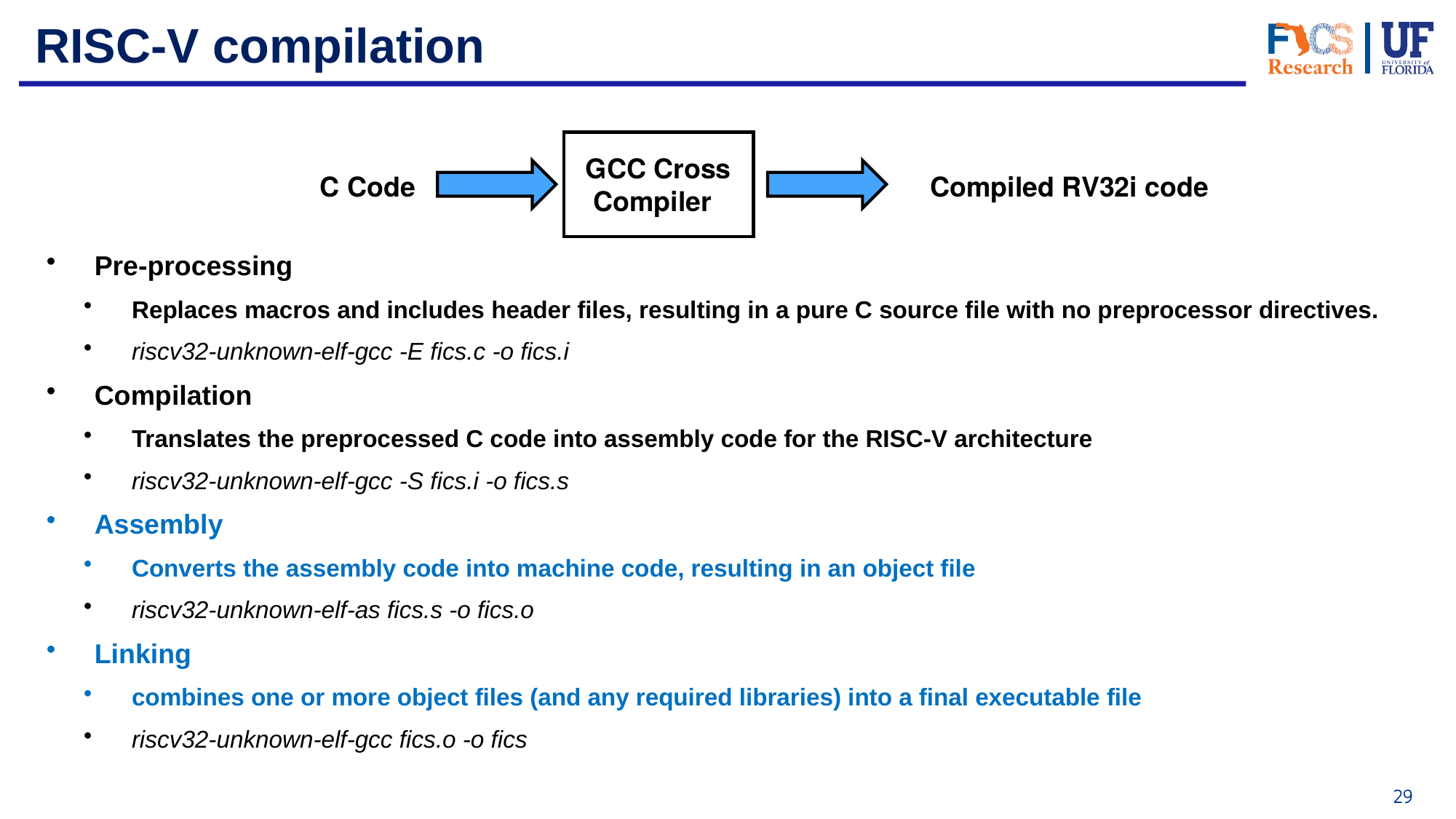

# RISC-V compilation

GCC Cross
 Compiler

C Code
Compiled RV32i code
Pre-processing
Replaces macros and includes header files, resulting in a pure C source file with no preprocessor directives.
riscv32-unknown-elf-gcc -E fics.c -o fics.i
Compilation
Translates the preprocessed C code into assembly code for the RISC-V architecture
riscv32-unknown-elf-gcc -S fics.i -o fics.s
Assembly
Converts the assembly code into machine code, resulting in an object file
riscv32-unknown-elf-as fics.s -o fics.o
Linking
combines one or more object files (and any required libraries) into a final executable file
riscv32-unknown-elf-gcc fics.o -o fics
29